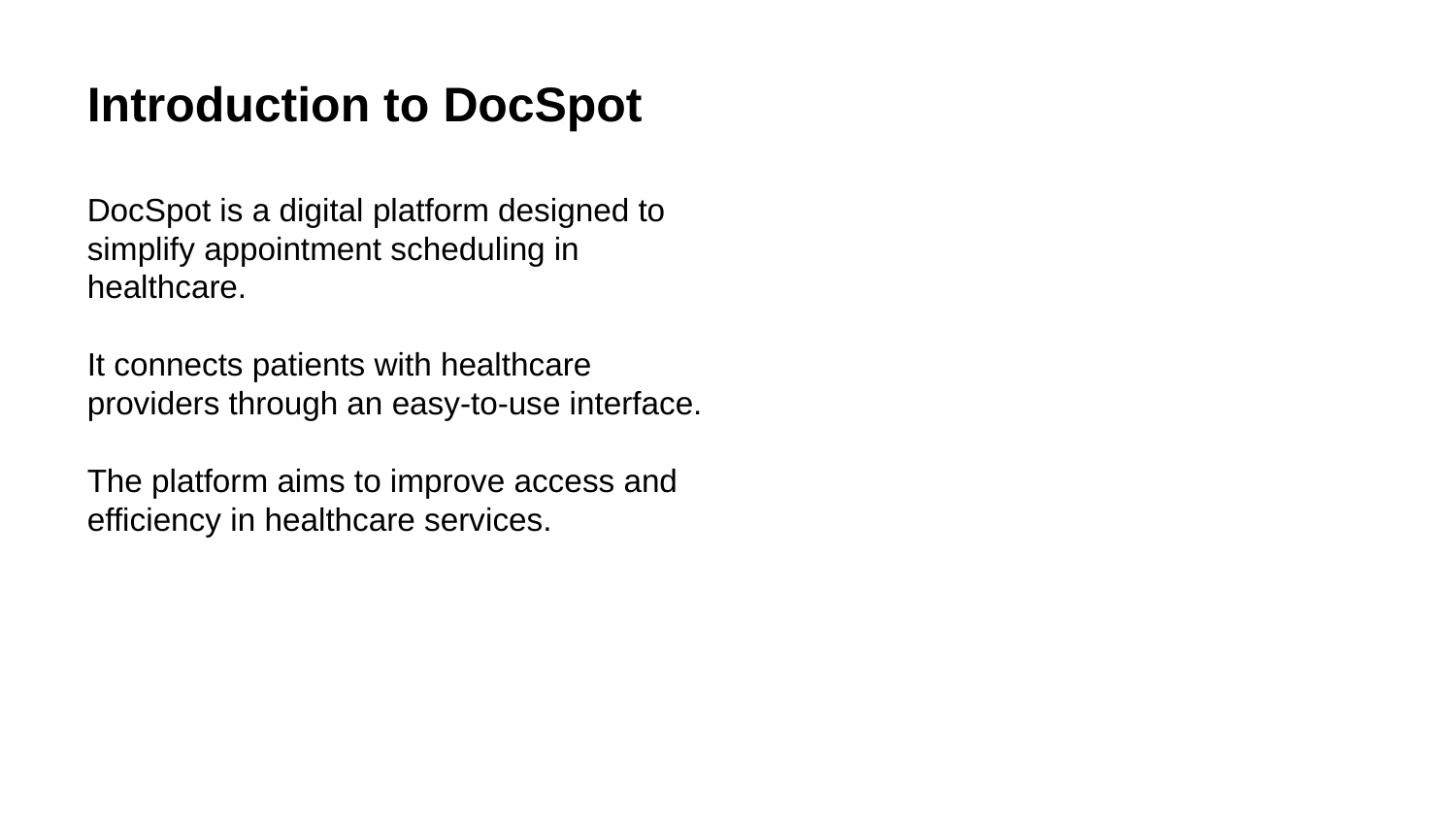

Introduction to DocSpot
DocSpot is a digital platform designed to simplify appointment scheduling in healthcare.

It connects patients with healthcare providers through an easy-to-use interface.

The platform aims to improve access and efficiency in healthcare services.